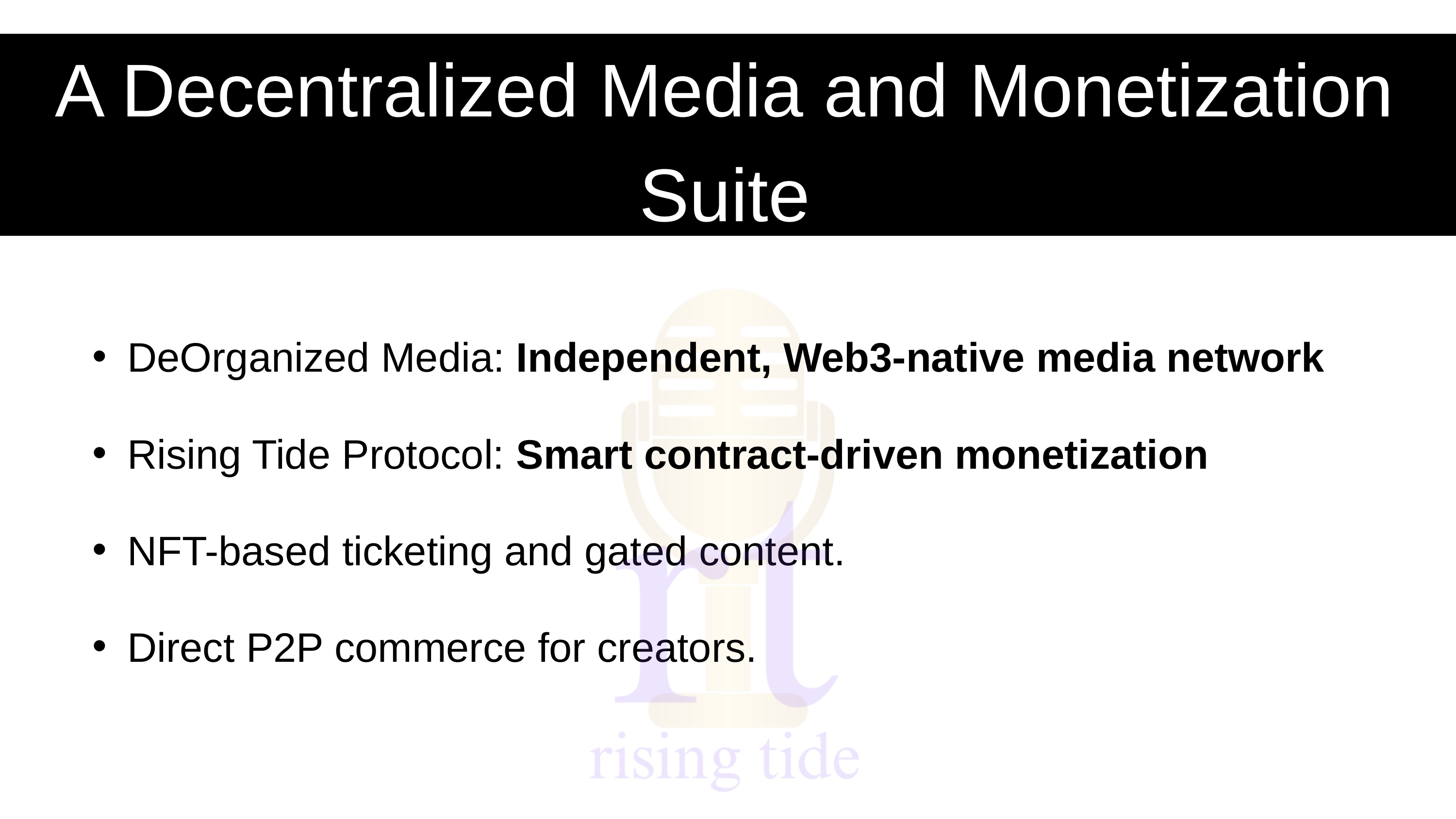

A Decentralized Media and Monetization Suite

DeOrganized Media: Independent, Web3-native media network
Rising Tide Protocol: Smart contract-driven monetization
NFT-based ticketing and gated content.
Direct P2P commerce for creators.